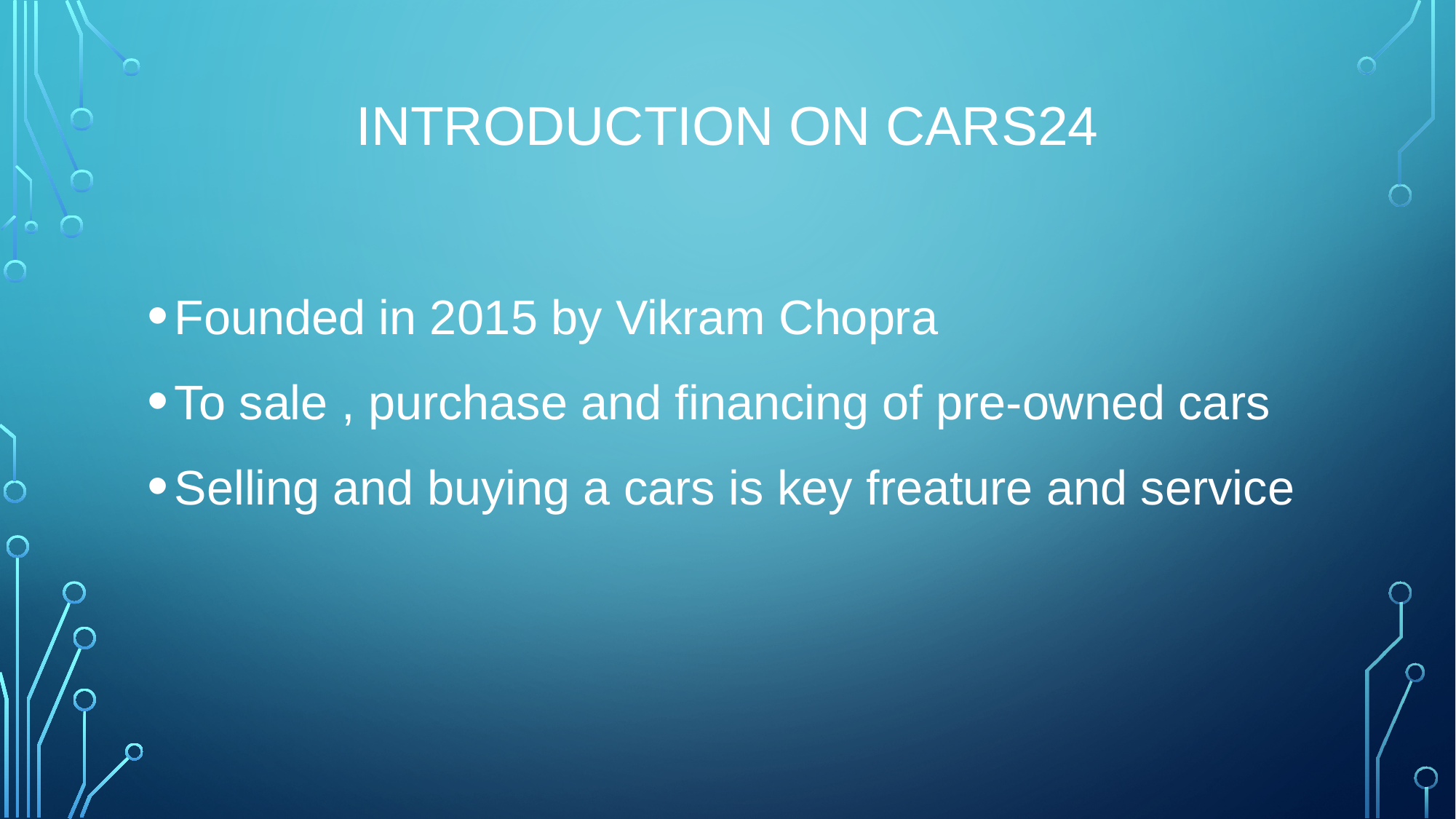

# Introduction on Cars24
Founded in 2015 by Vikram Chopra
To sale , purchase and financing of pre-owned cars
Selling and buying a cars is key freature and service